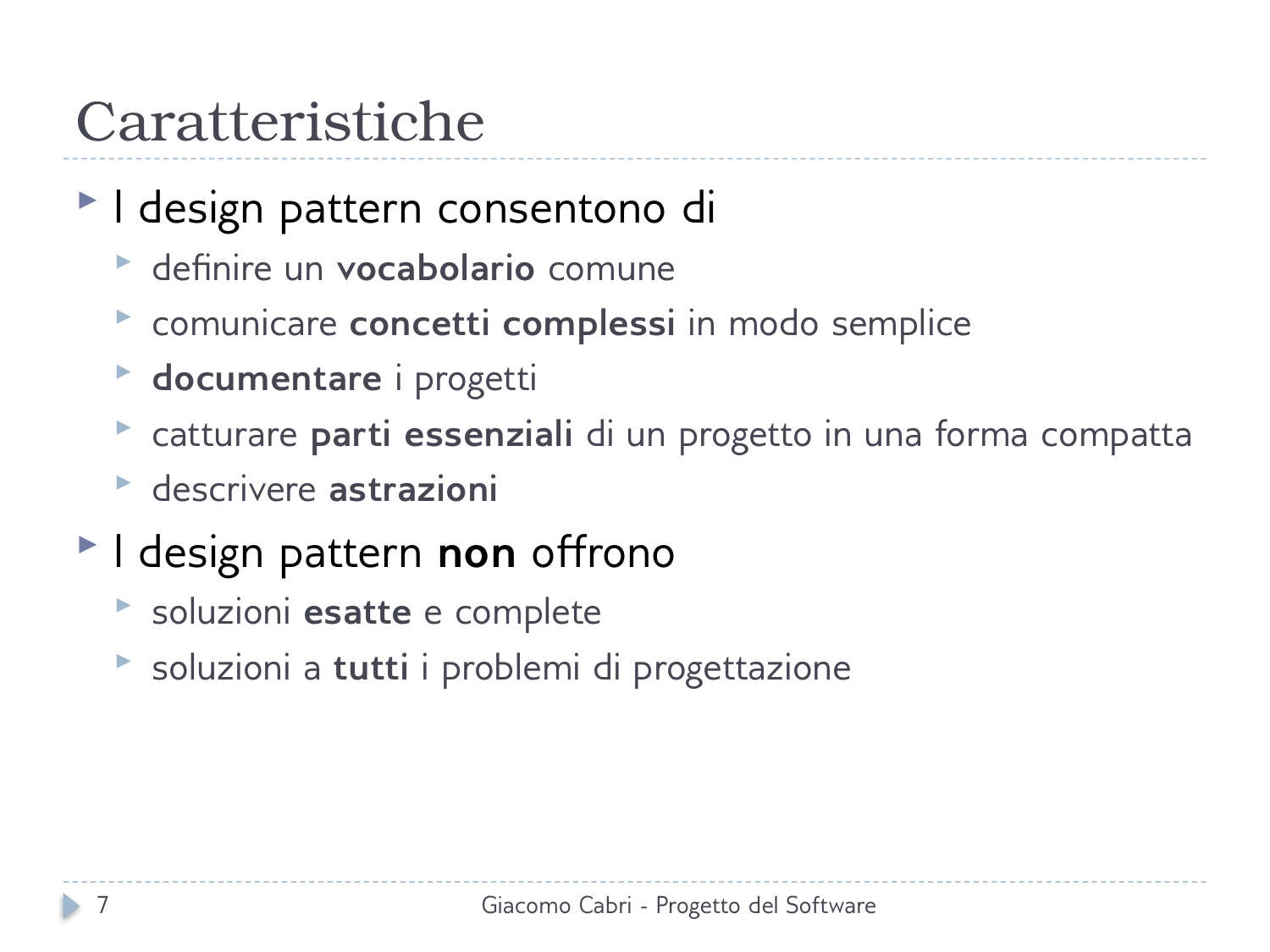

# Caratteristiche
I design pattern consentono di
definire un vocabolario comune
comunicare concetti complessi in modo semplice
documentare i progetti
catturare parti essenziali di un progetto in una forma compatta
descrivere astrazioni
I design pattern non offrono
soluzioni esatte e complete
soluzioni a tutti i problemi di progettazione
7
Giacomo Cabri - Progetto del Software